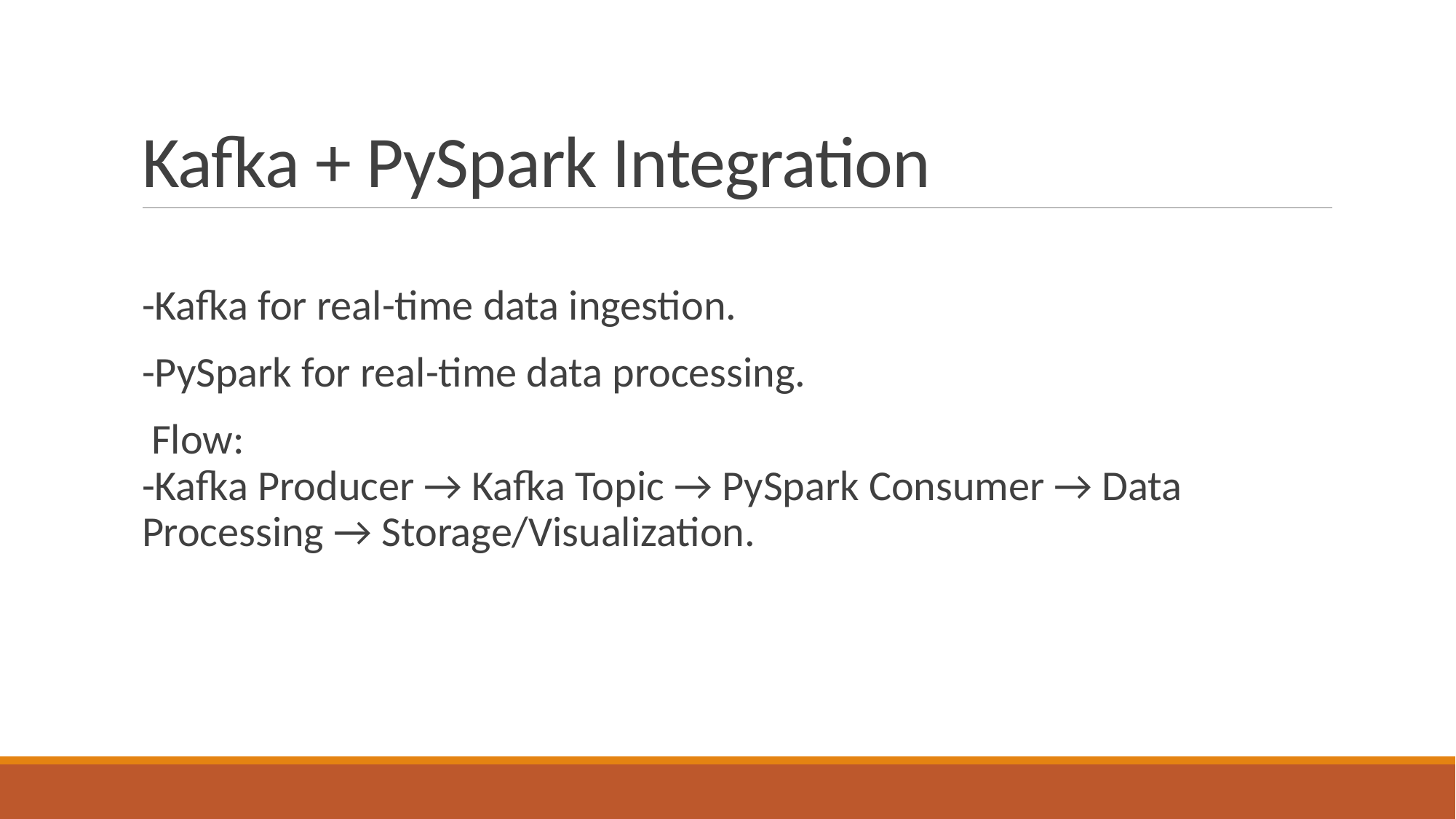

# Kafka + PySpark Integration

-Kafka for real-time data ingestion.
-PySpark for real-time data processing.
 Flow:
-Kafka Producer → Kafka Topic → PySpark Consumer → Data Processing → Storage/Visualization.